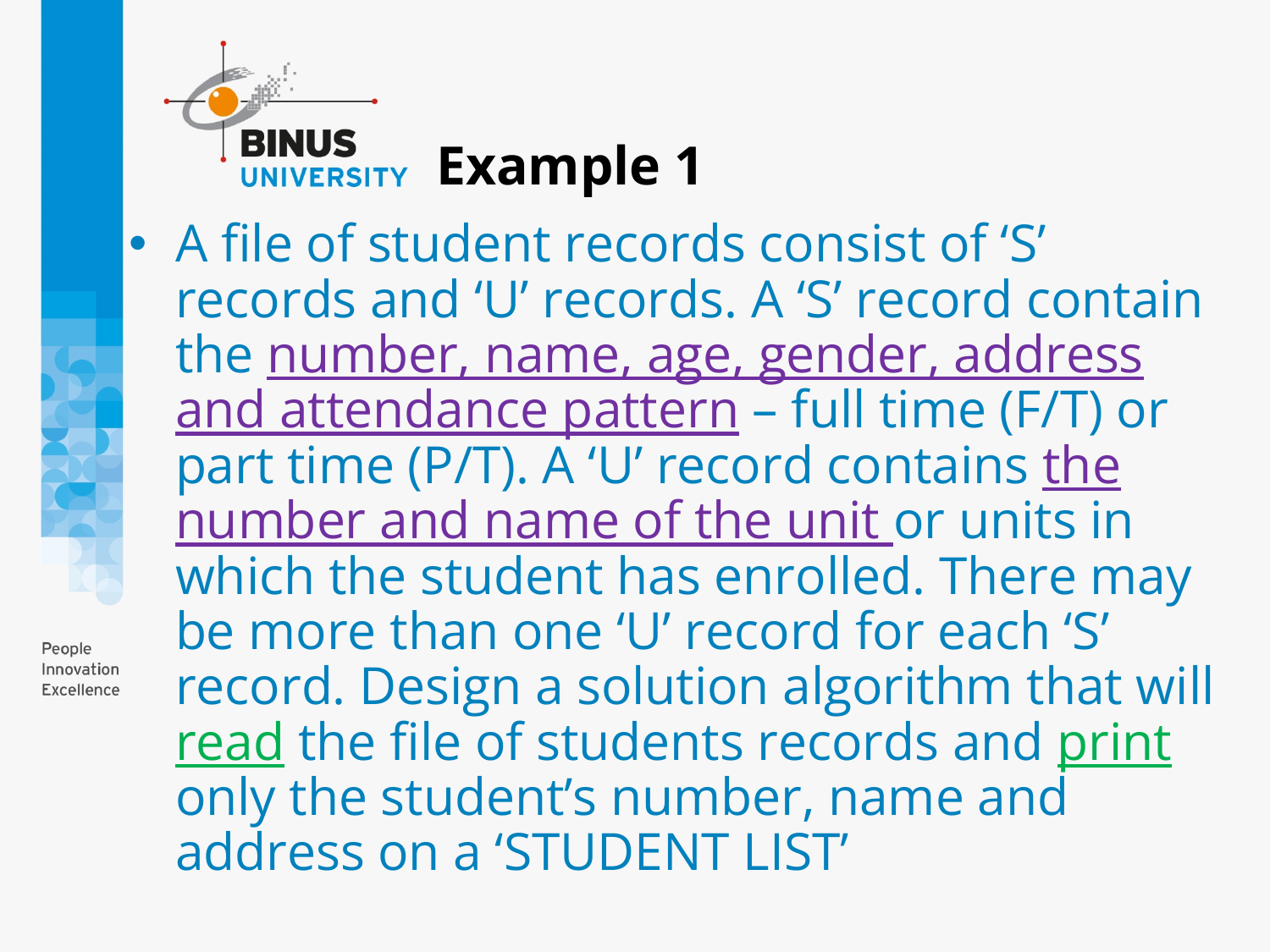

# Example 1
A file of student records consist of ‘S’ records and ‘U’ records. A ‘S’ record contain the number, name, age, gender, address and attendance pattern – full time (F/T) or part time (P/T). A ‘U’ record contains the number and name of the unit or units in which the student has enrolled. There may be more than one ‘U’ record for each ‘S’ record. Design a solution algorithm that will read the file of students records and print only the student’s number, name and address on a ‘STUDENT LIST’